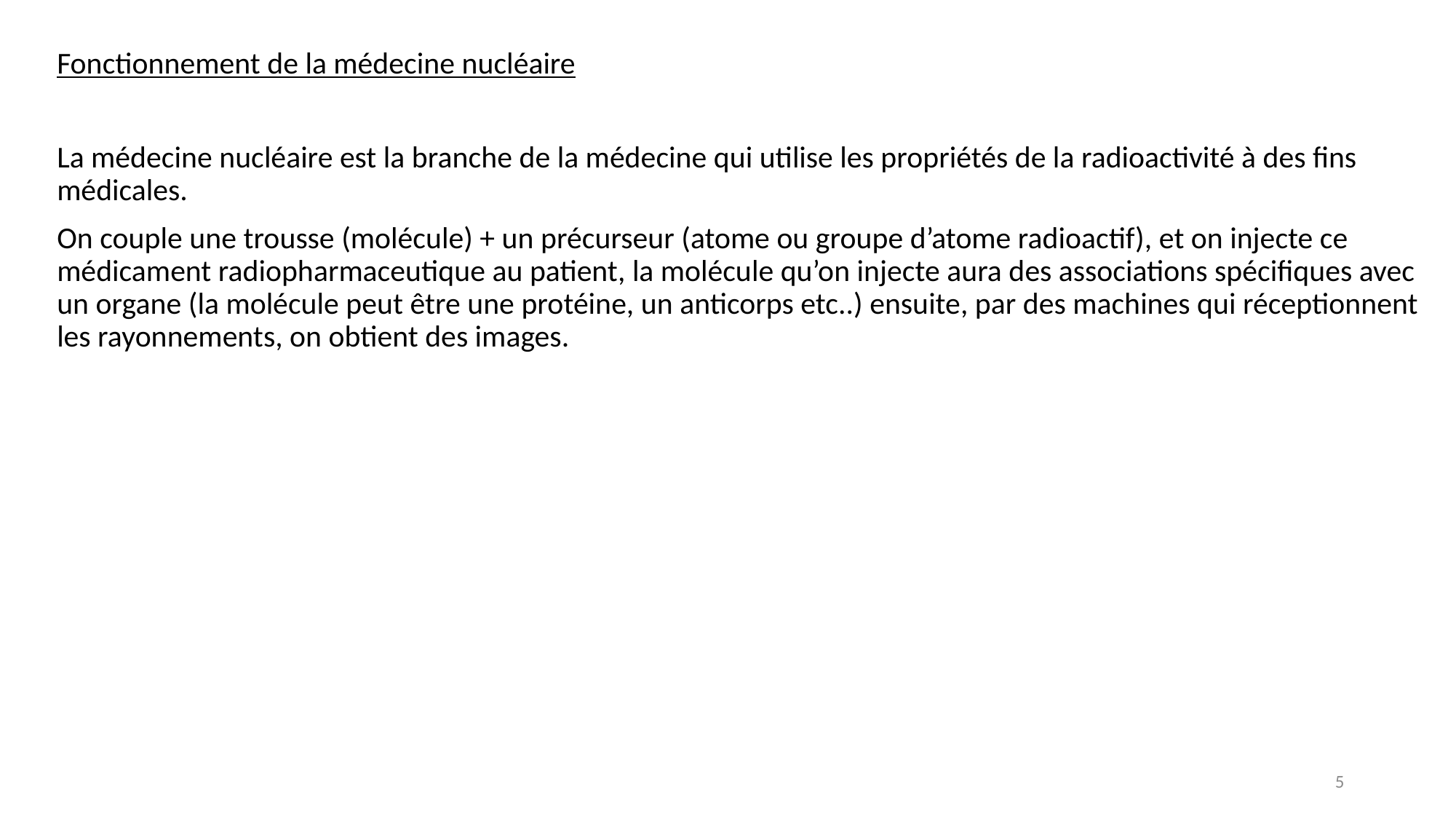

# Fonctionnement de la médecine nucléaire
La médecine nucléaire est la branche de la médecine qui utilise les propriétés de la radioactivité à des fins médicales.
On couple une trousse (molécule) + un précurseur (atome ou groupe d’atome radioactif), et on injecte ce médicament radiopharmaceutique au patient, la molécule qu’on injecte aura des associations spécifiques avec un organe (la molécule peut être une protéine, un anticorps etc..) ensuite, par des machines qui réceptionnent les rayonnements, on obtient des images.
5